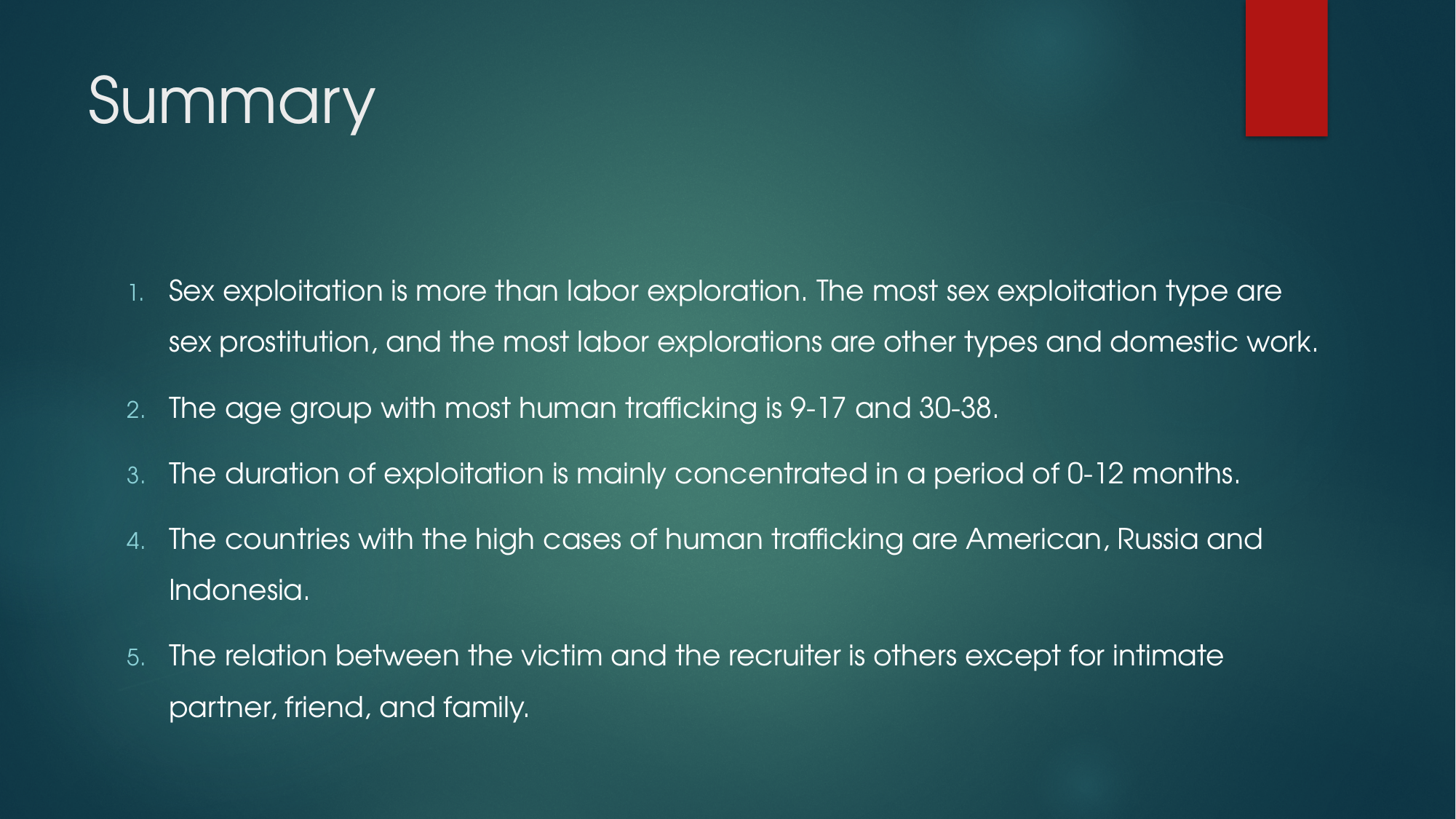

# Summary
Sex exploitation is more than labor exploration. The most sex exploitation type are sex prostitution, and the most labor explorations are other types and domestic work.
The age group with most human trafficking is 9-17 and 30-38.
The duration of exploitation is mainly concentrated in a period of 0-12 months.
The countries with the high cases of human trafficking are American, Russia and Indonesia.
The relation between the victim and the recruiter is others except for intimate partner, friend, and family.